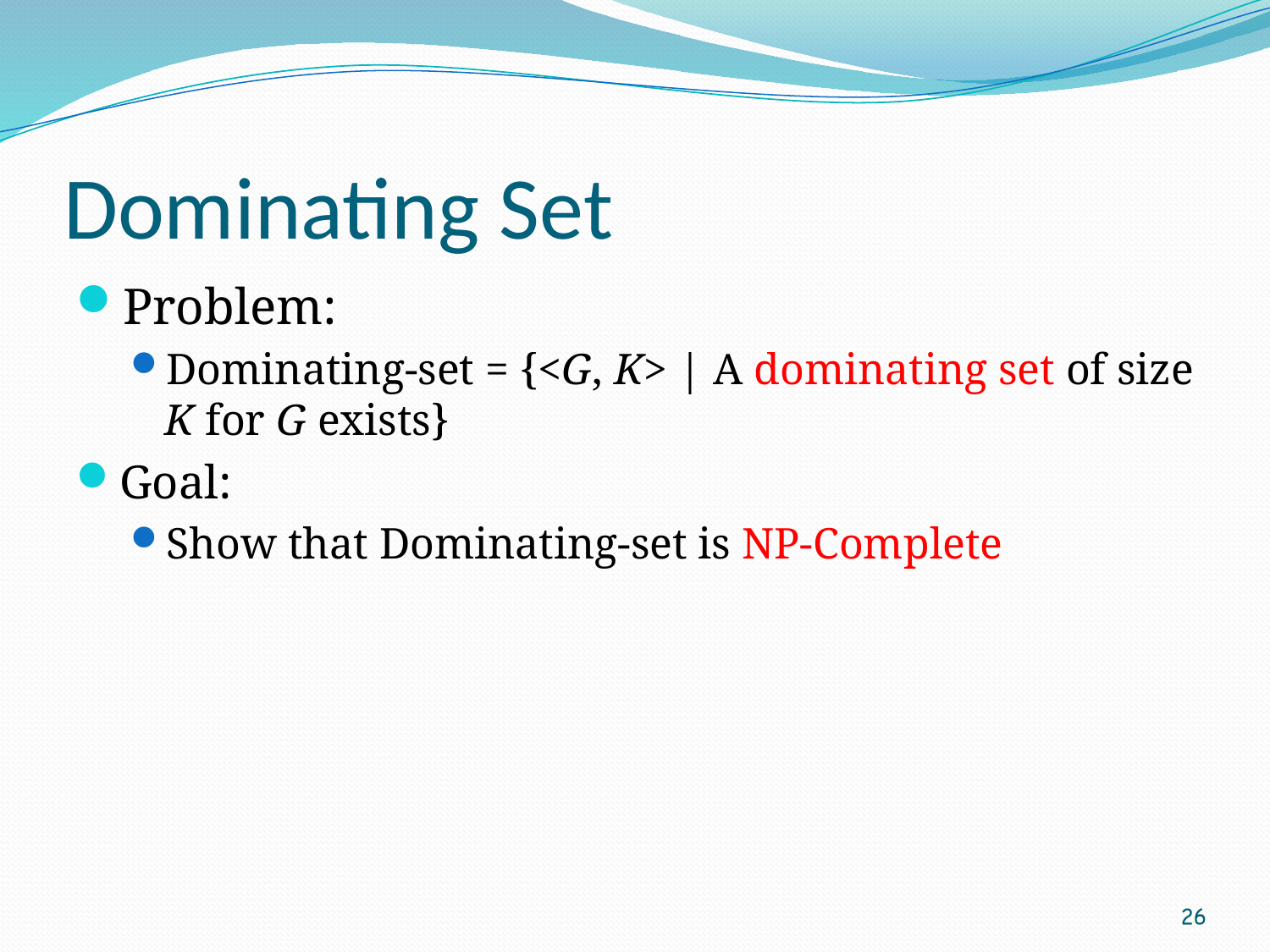

# Dominating Set
Problem:
Dominating-set = {<G, K> | A dominating set of size K for G exists}
Goal:
Show that Dominating-set is NP-Complete
26